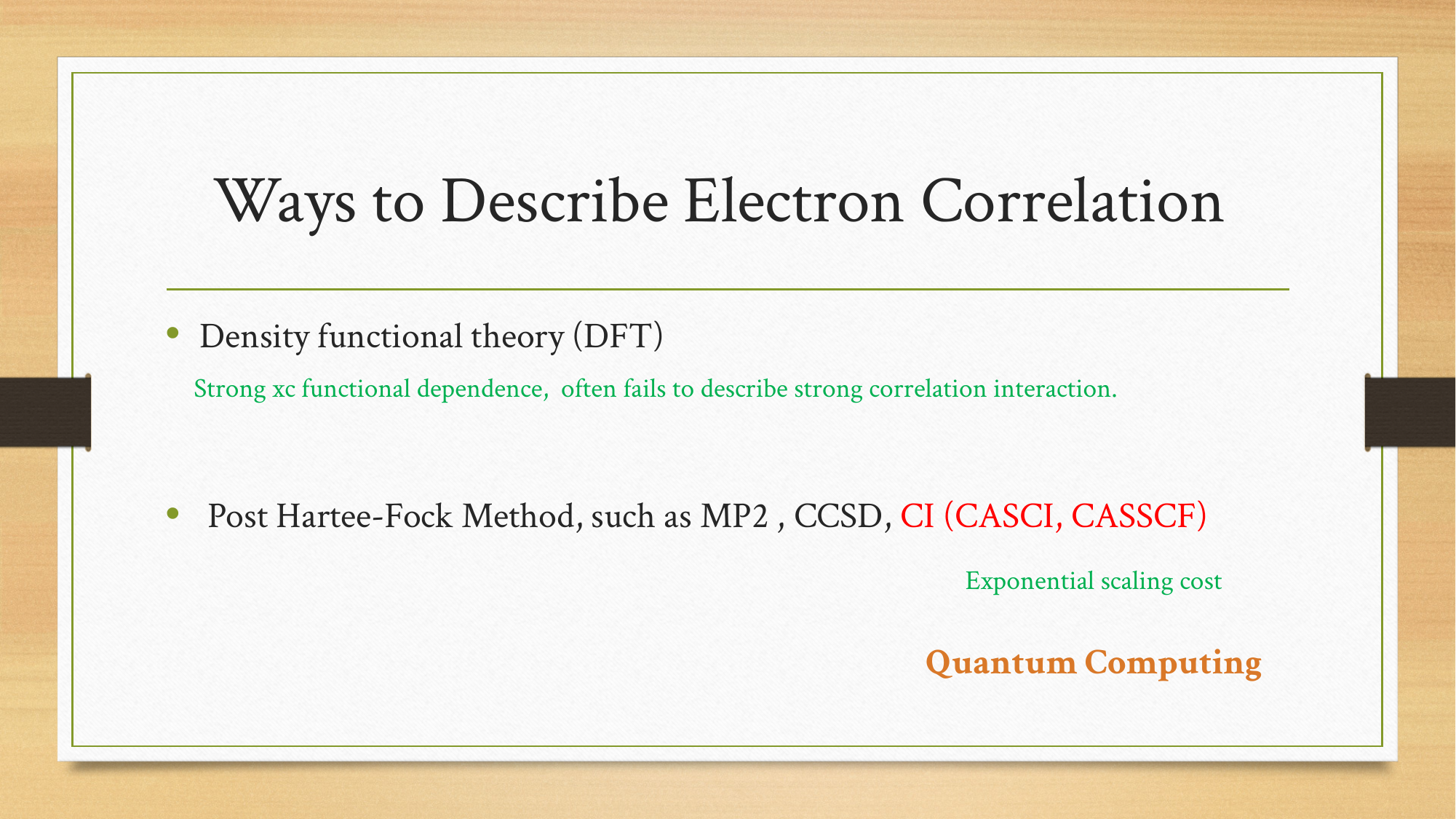

# Ways to Describe Electron Correlation
Density functional theory (DFT)

 Post Hartee-Fock Method, such as MP2 , CCSD, CI (CASCI, CASSCF)

Strong xc functional dependence,  often fails to describe strong correlation interaction.
Exponential scaling cost
Quantum Computing